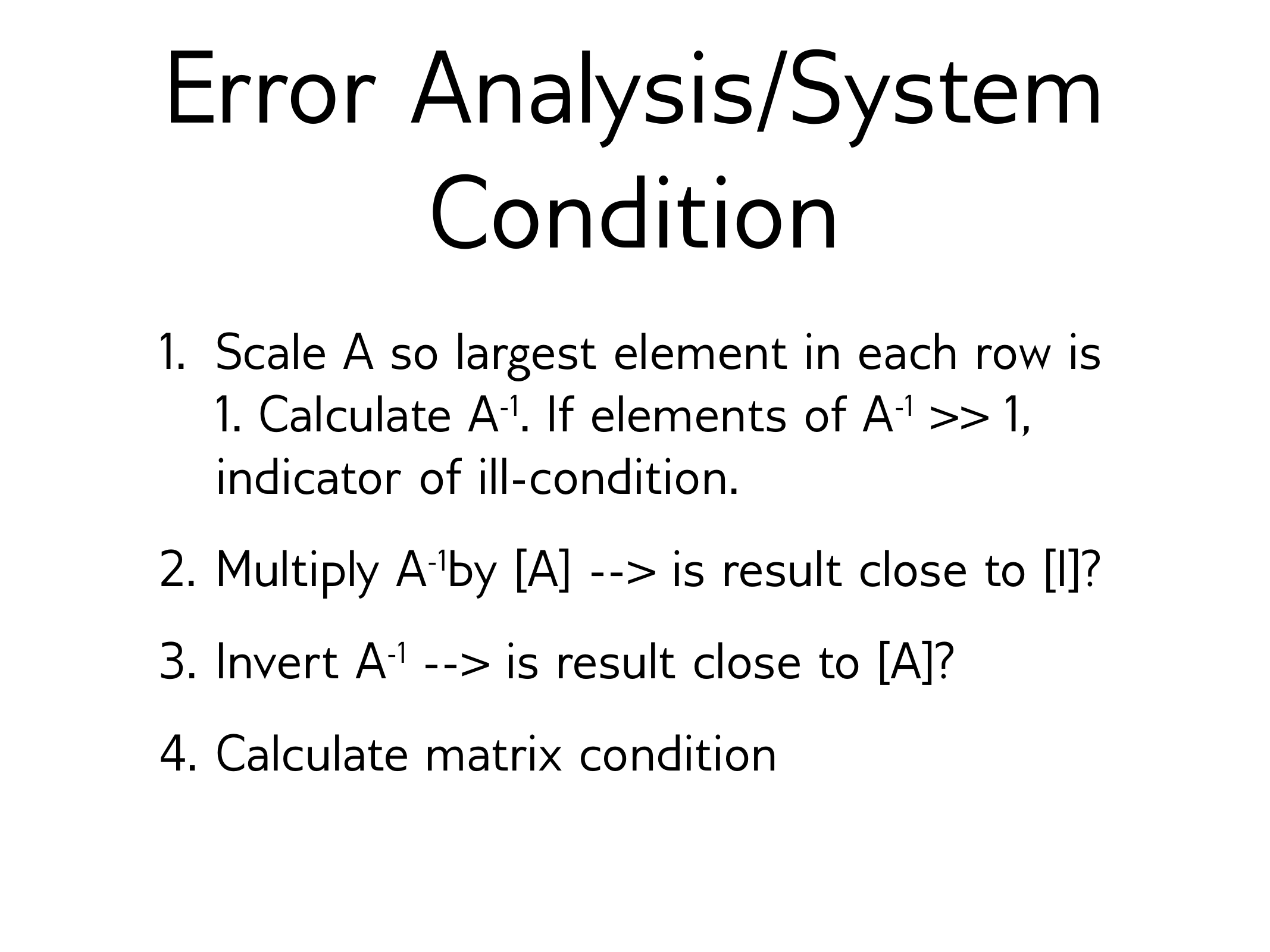

# Error Analysis/System Condition
Scale A so largest element in each row is 1. Calculate A-1. If elements of A-1 >> 1, indicator of ill-condition.
Multiply A-1by [A] --> is result close to [I]?
Invert A-1 --> is result close to [A]?
Calculate matrix condition